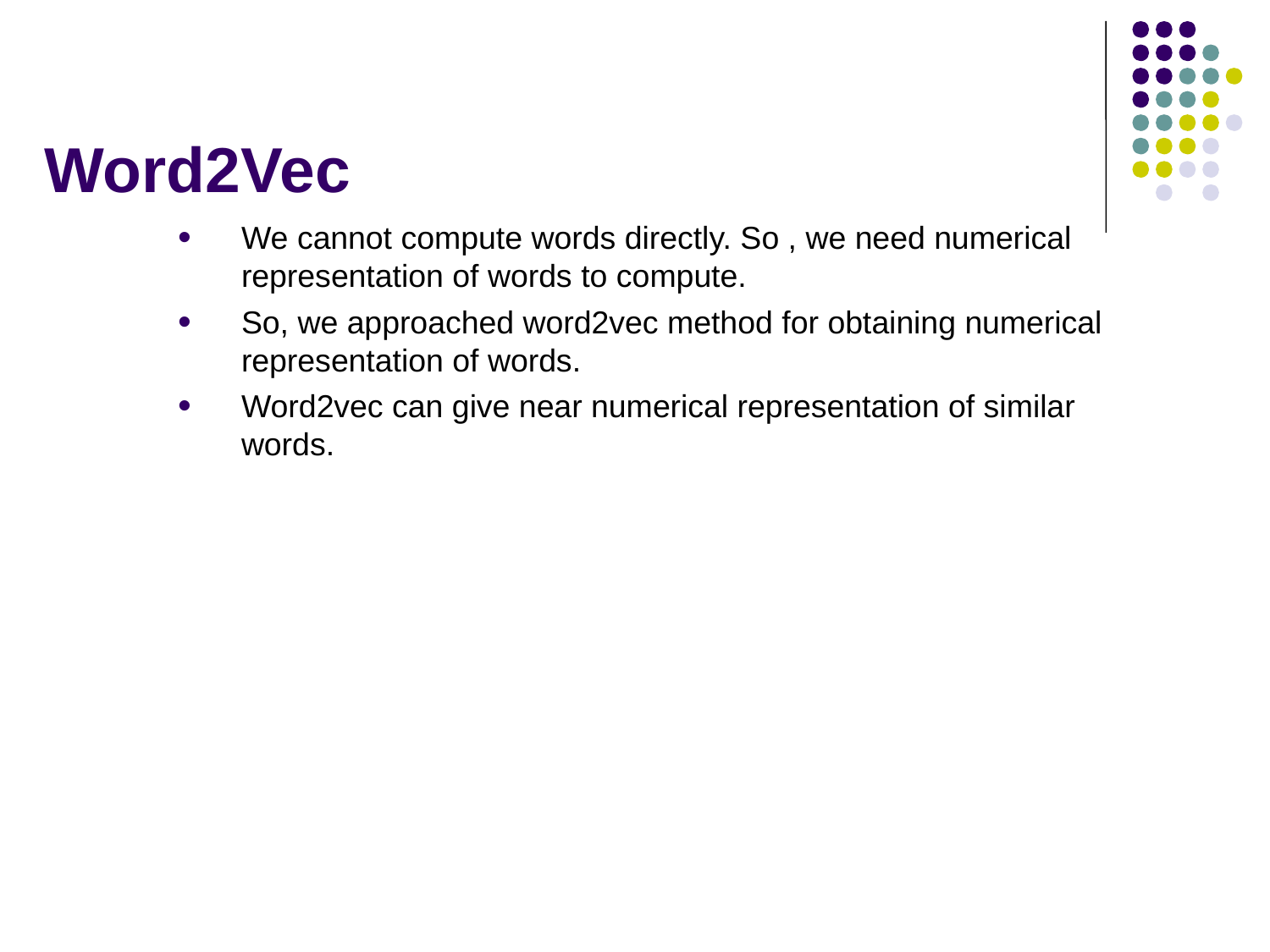

# Word2Vec
We cannot compute words directly. So , we need numerical representation of words to compute.
So, we approached word2vec method for obtaining numerical representation of words.
Word2vec can give near numerical representation of similar words.